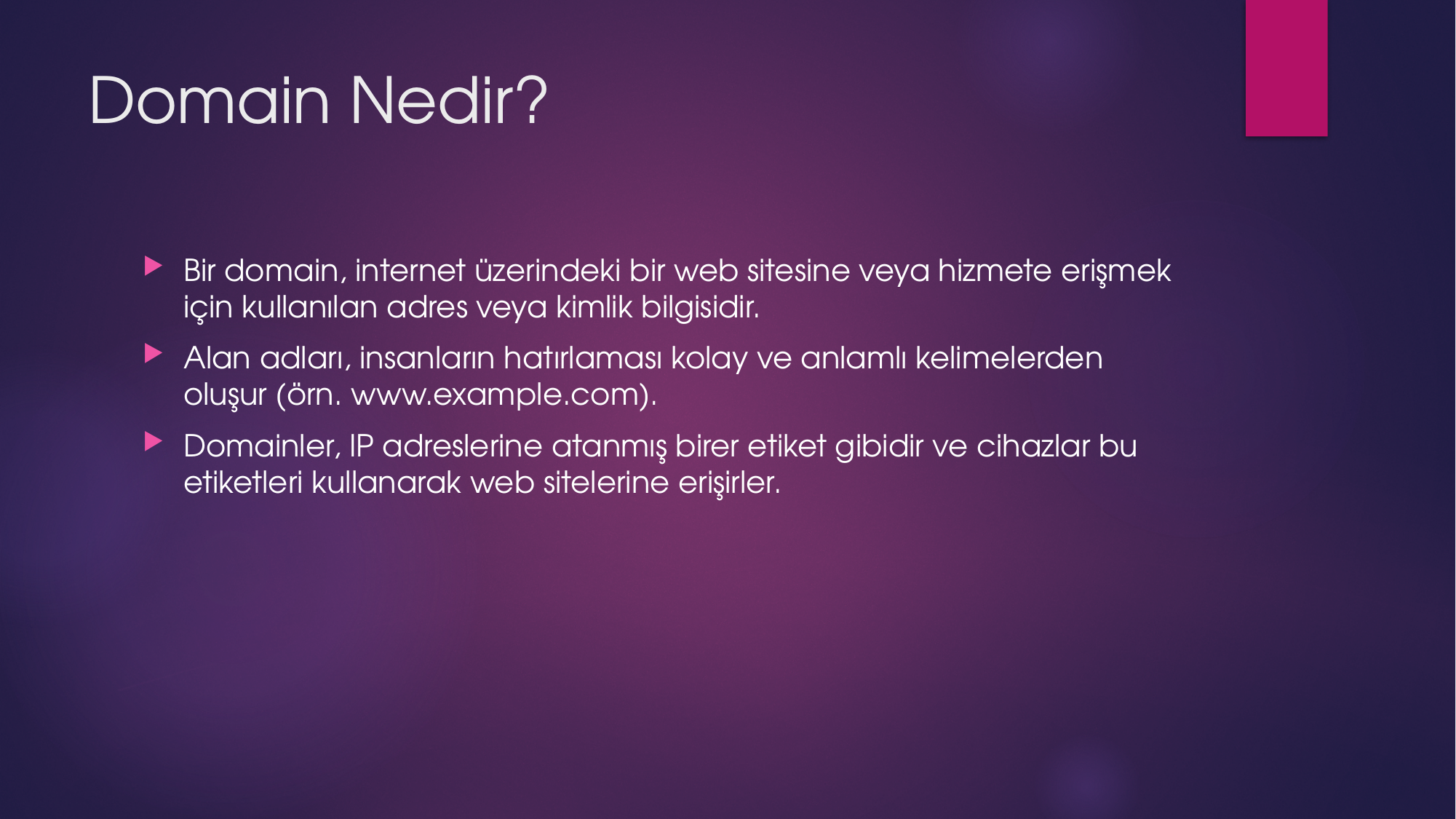

# Domain Nedir?
Bir domain, internet üzerindeki bir web sitesine veya hizmete erişmek için kullanılan adres veya kimlik bilgisidir.
Alan adları, insanların hatırlaması kolay ve anlamlı kelimelerden oluşur (örn. www.example.com).
Domainler, IP adreslerine atanmış birer etiket gibidir ve cihazlar bu etiketleri kullanarak web sitelerine erişirler.